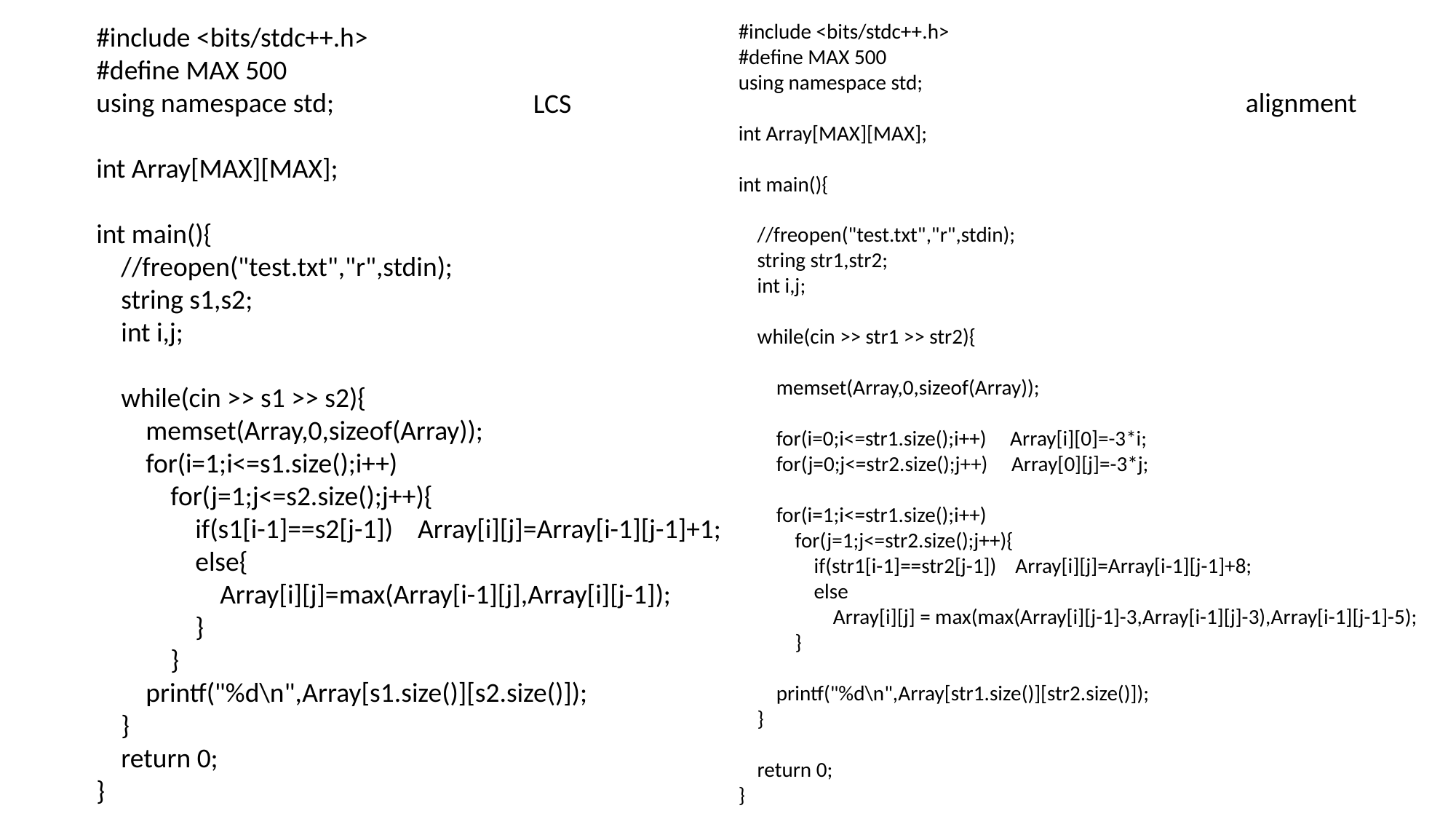

#include <bits/stdc++.h>
#define MAX 500
using namespace std;

int Array[MAX][MAX];

int main(){

    //freopen("test.txt","r",stdin);
    string str1,str2;
    int i,j;

    while(cin >> str1 >> str2){

        memset(Array,0,sizeof(Array));

        for(i=0;i<=str1.size();i++)     Array[i][0]=-3*i;
        for(j=0;j<=str2.size();j++)     Array[0][j]=-3*j;

        for(i=1;i<=str1.size();i++)
            for(j=1;j<=str2.size();j++){
                if(str1[i-1]==str2[j-1])    Array[i][j]=Array[i-1][j-1]+8;
                else
                    Array[i][j] = max(max(Array[i][j-1]-3,Array[i-1][j]-3),Array[i-1][j-1]-5);
            }

        printf("%d\n",Array[str1.size()][str2.size()]);
    }

    return 0;
}
#include <bits/stdc++.h>
#define MAX 500
using namespace std;

int Array[MAX][MAX];

int main(){
    //freopen("test.txt","r",stdin);
    string s1,s2;
    int i,j;

    while(cin >> s1 >> s2){
        memset(Array,0,sizeof(Array));
        for(i=1;i<=s1.size();i++)
            for(j=1;j<=s2.size();j++){
                if(s1[i-1]==s2[j-1])    Array[i][j]=Array[i-1][j-1]+1;
                else{
                    Array[i][j]=max(Array[i-1][j],Array[i][j-1]);
                }
            }
        printf("%d\n",Array[s1.size()][s2.size()]);
    }
    return 0;
}
alignment
LCS